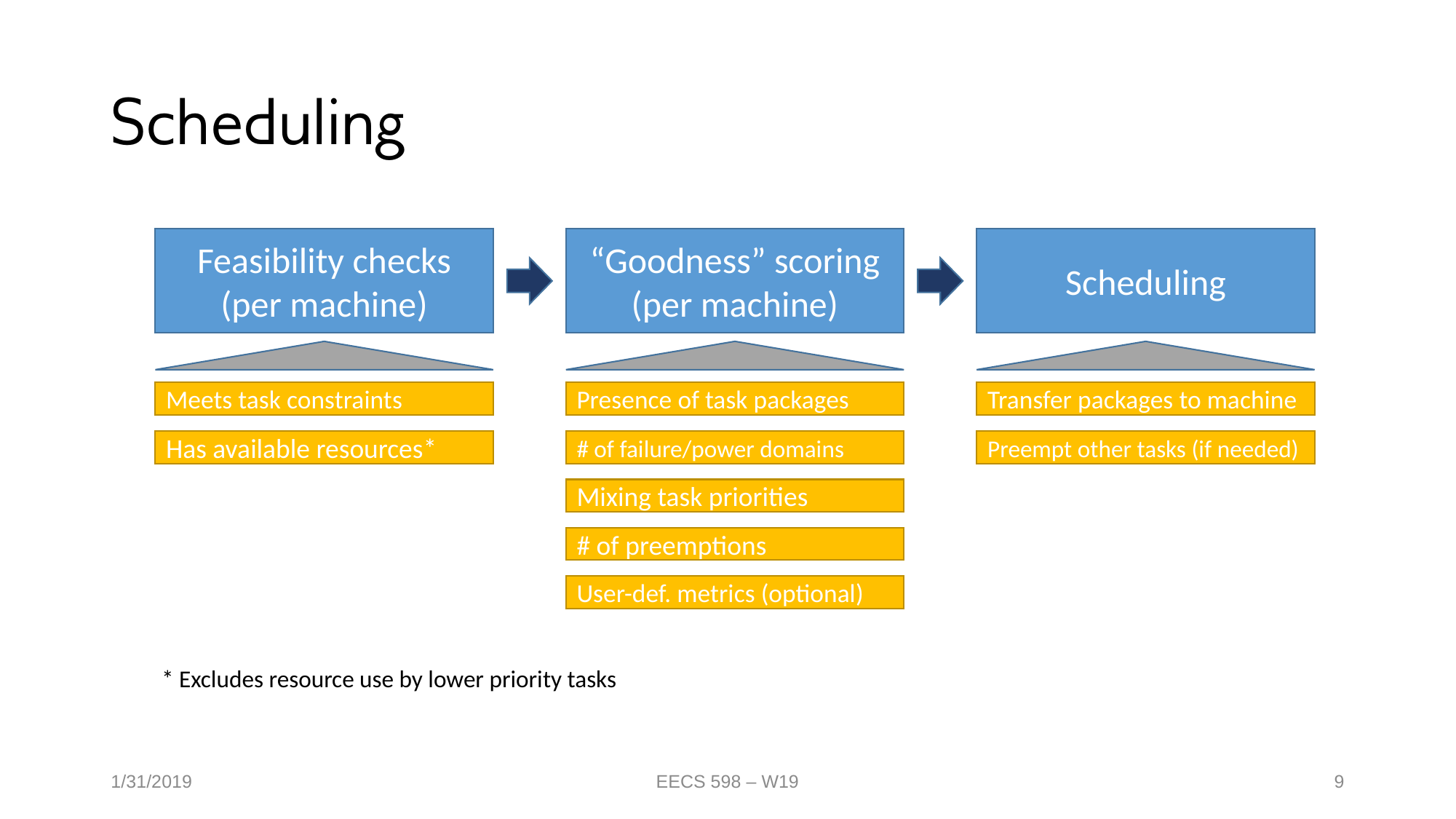

# Scheduling
Feasibility checks (per machine)
“Goodness” scoring
(per machine)
Scheduling

Meets task constraints
Presence of task packages
Transfer packages to machine
Has available resources*
# of failure/power domains
Preempt other tasks (if needed)
Mixing task priorities
# of preemptions
User-def. metrics (optional)
* Excludes resource use by lower priority tasks
1/31/2019
EECS 598 – W19
9